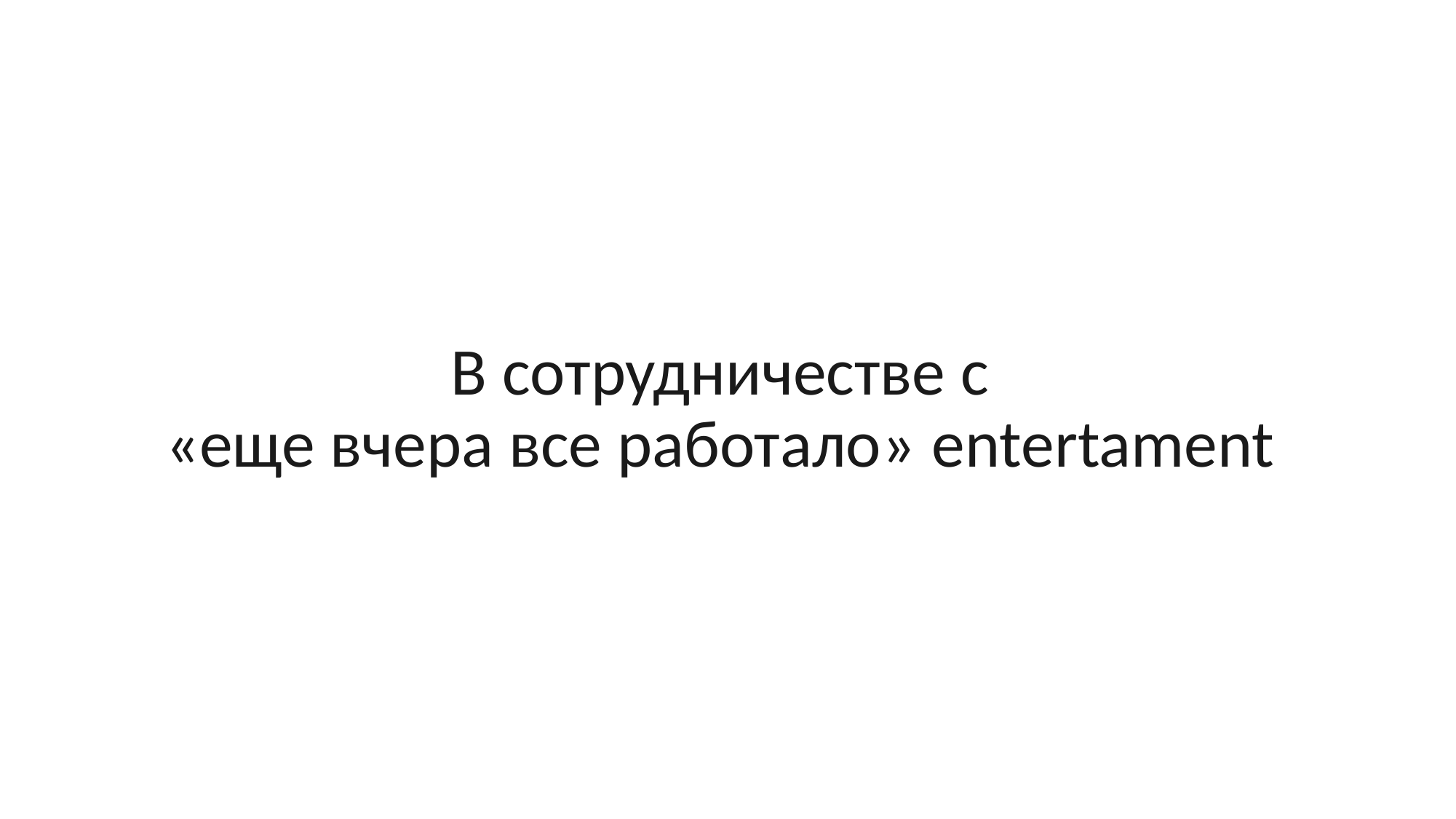

# В сотрудничестве с «еще вчера все работало» entertament